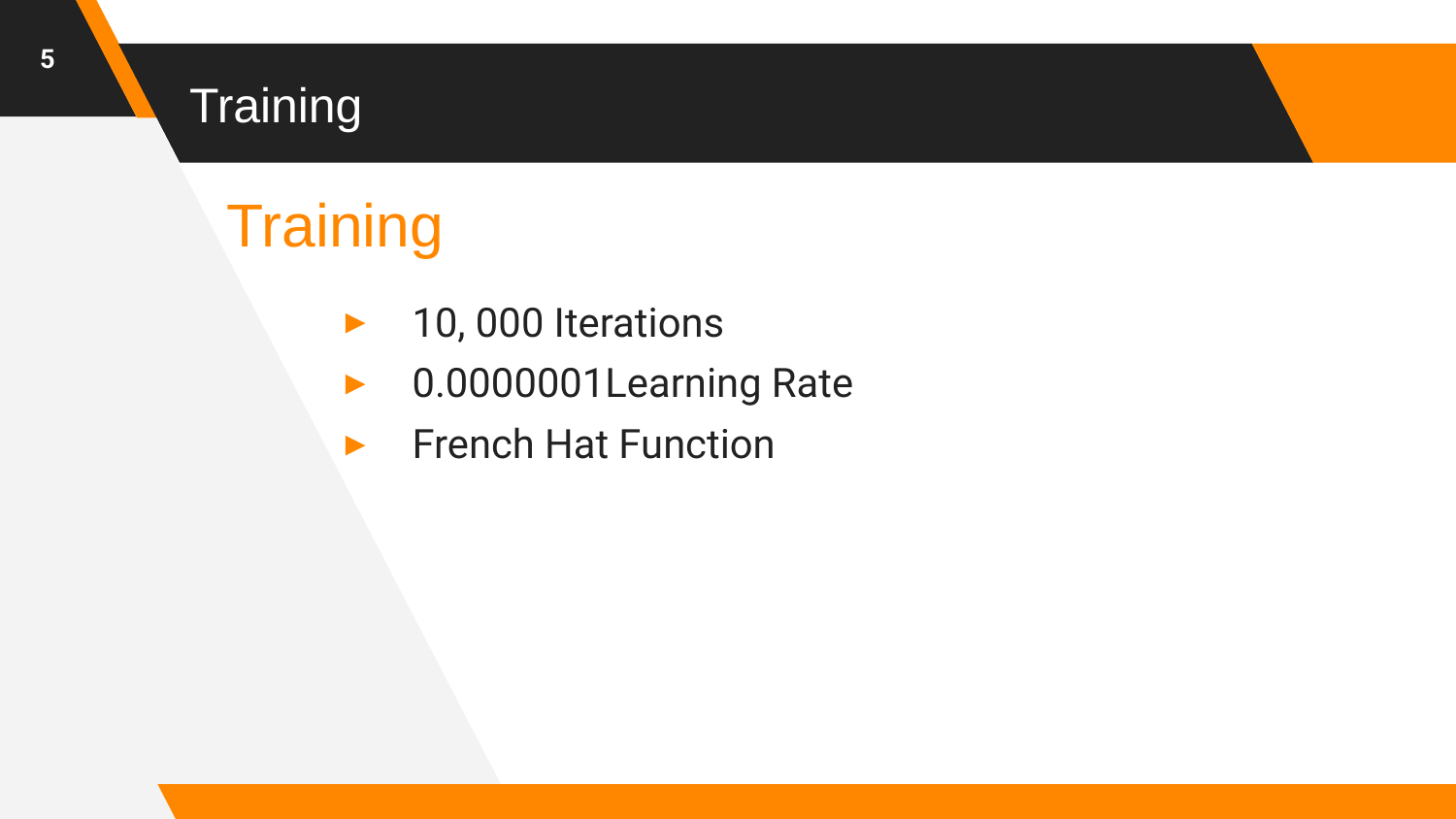

5
# Training
Training
10, 000 Iterations
0.0000001Learning Rate
French Hat Function